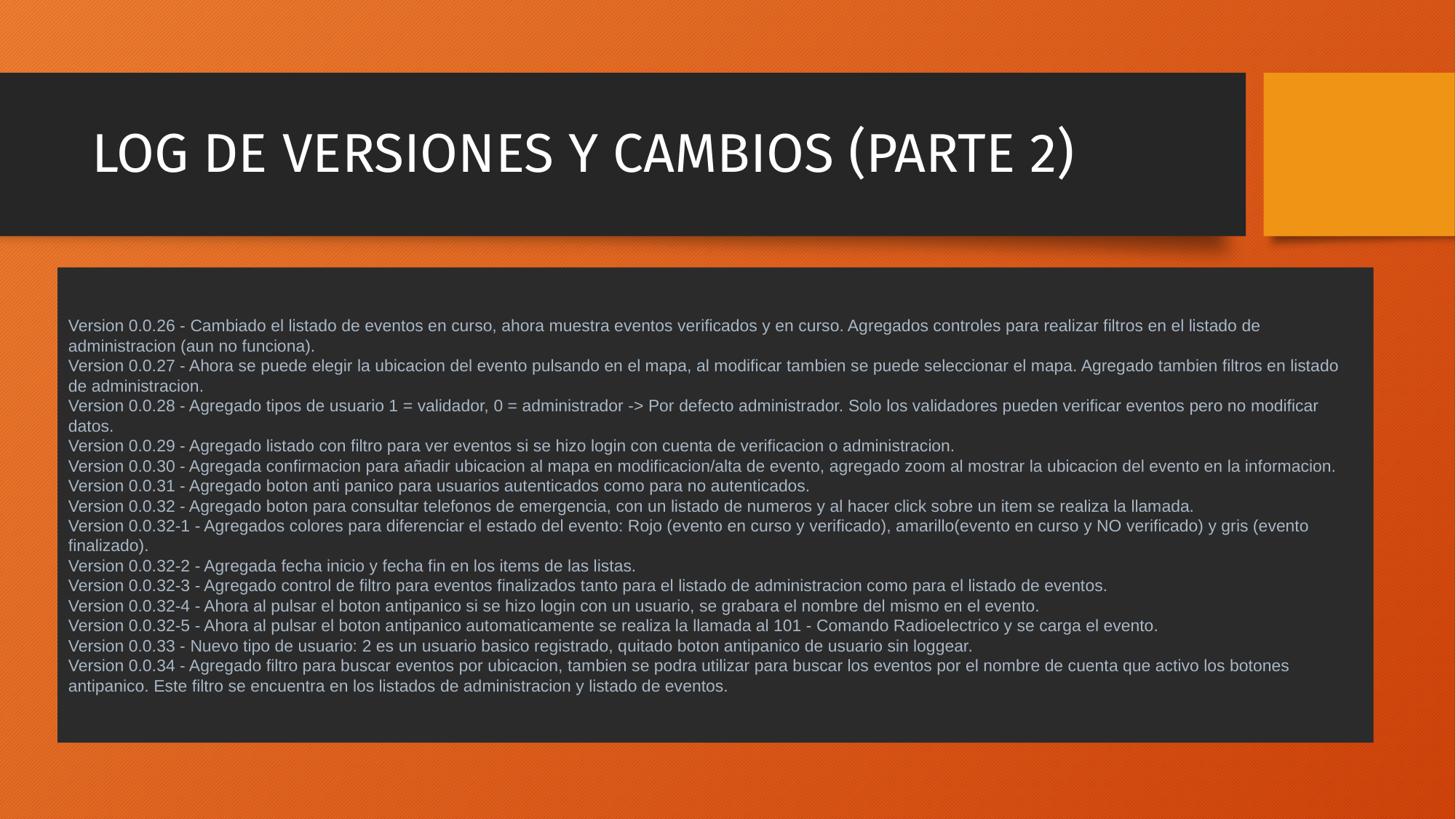

# LOG DE VERSIONES Y CAMBIOS (PARTE 2)
Version 0.0.26 - Cambiado el listado de eventos en curso, ahora muestra eventos verificados y en curso. Agregados controles para realizar filtros en el listado de administracion (aun no funciona).
Version 0.0.27 - Ahora se puede elegir la ubicacion del evento pulsando en el mapa, al modificar tambien se puede seleccionar el mapa. Agregado tambien filtros en listado de administracion.
Version 0.0.28 - Agregado tipos de usuario 1 = validador, 0 = administrador -> Por defecto administrador. Solo los validadores pueden verificar eventos pero no modificar datos.
Version 0.0.29 - Agregado listado con filtro para ver eventos si se hizo login con cuenta de verificacion o administracion.
Version 0.0.30 - Agregada confirmacion para añadir ubicacion al mapa en modificacion/alta de evento, agregado zoom al mostrar la ubicacion del evento en la informacion.
Version 0.0.31 - Agregado boton anti panico para usuarios autenticados como para no autenticados.
Version 0.0.32 - Agregado boton para consultar telefonos de emergencia, con un listado de numeros y al hacer click sobre un item se realiza la llamada.
Version 0.0.32-1 - Agregados colores para diferenciar el estado del evento: Rojo (evento en curso y verificado), amarillo(evento en curso y NO verificado) y gris (evento finalizado).
Version 0.0.32-2 - Agregada fecha inicio y fecha fin en los items de las listas.
Version 0.0.32-3 - Agregado control de filtro para eventos finalizados tanto para el listado de administracion como para el listado de eventos.
Version 0.0.32-4 - Ahora al pulsar el boton antipanico si se hizo login con un usuario, se grabara el nombre del mismo en el evento.
Version 0.0.32-5 - Ahora al pulsar el boton antipanico automaticamente se realiza la llamada al 101 - Comando Radioelectrico y se carga el evento.
Version 0.0.33 - Nuevo tipo de usuario: 2 es un usuario basico registrado, quitado boton antipanico de usuario sin loggear.
Version 0.0.34 - Agregado filtro para buscar eventos por ubicacion, tambien se podra utilizar para buscar los eventos por el nombre de cuenta que activo los botones antipanico. Este filtro se encuentra en los listados de administracion y listado de eventos.